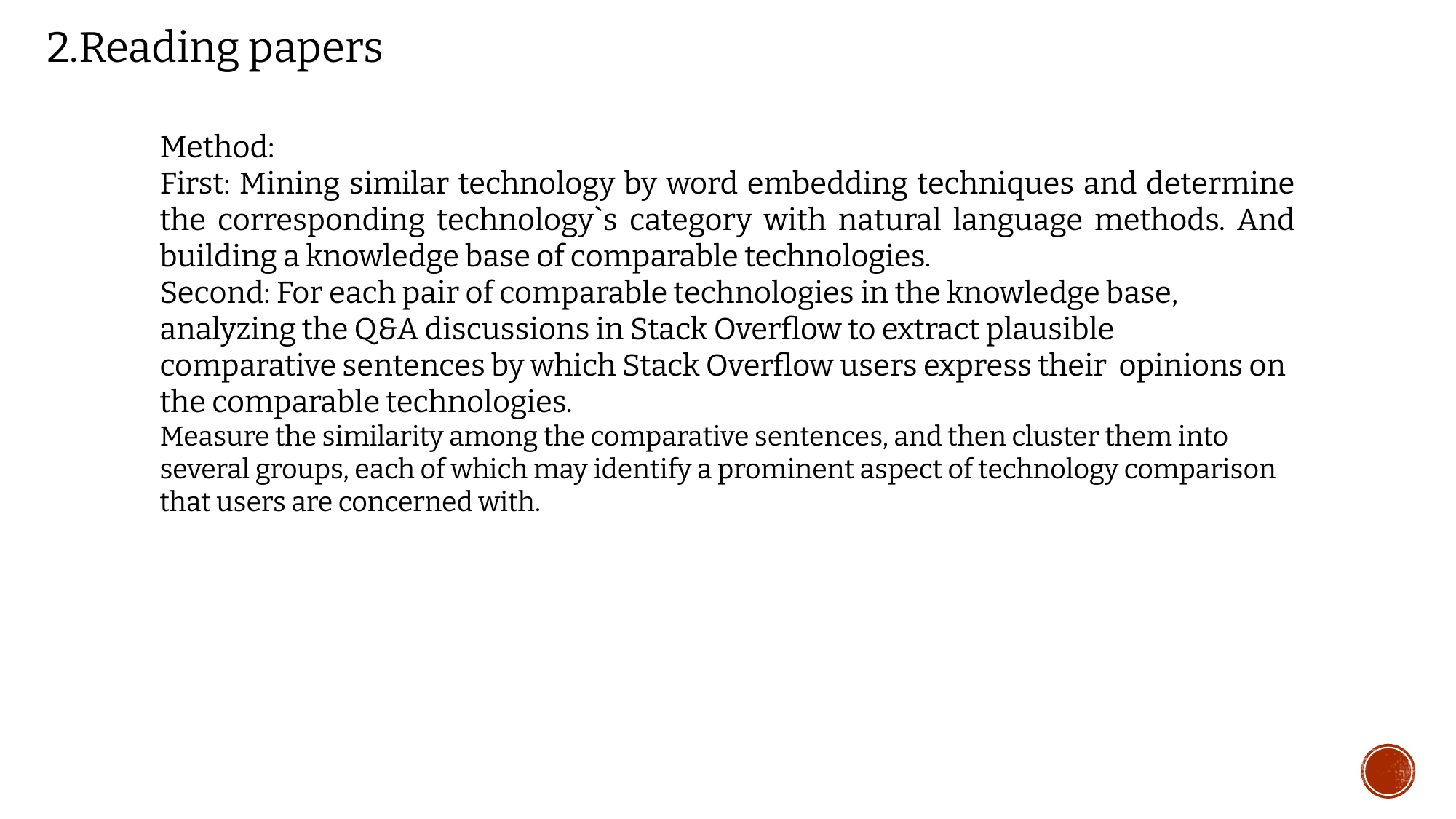

2.Reading papers
Method:
First: Mining similar technology by word embedding techniques and determine the corresponding technology`s category with natural language methods. And building a knowledge base of comparable technologies.
Second: For each pair of comparable technologies in the knowledge base, analyzing the Q&A discussions in Stack Overflow to extract plausible  comparative sentences by which Stack Overflow users express their  opinions on the comparable technologies.
Measure the similarity among the comparative sentences, and then cluster them into several groups, each of which may identify a prominent aspect of technology comparison that users are concerned with.